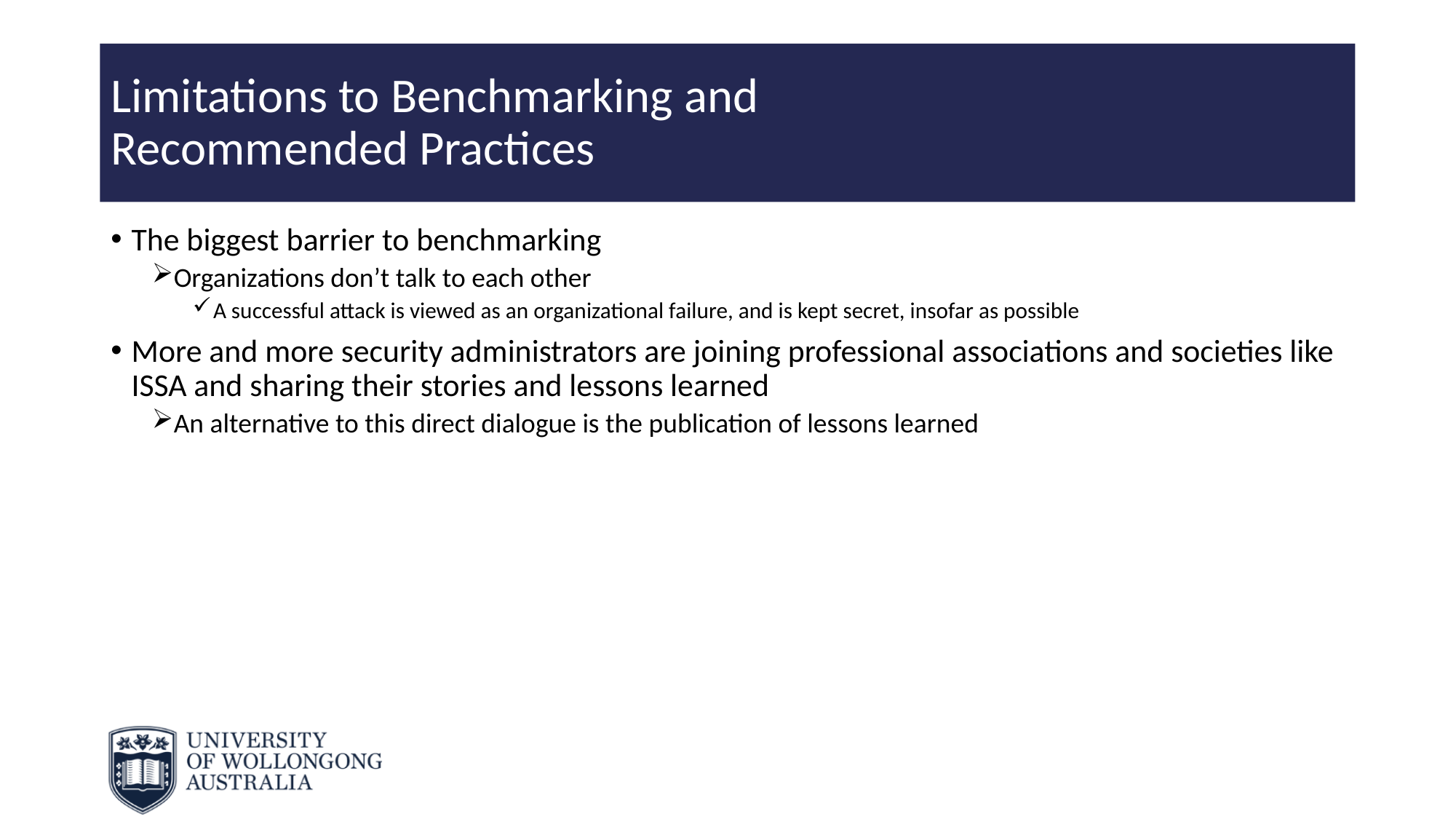

# Limitations to Benchmarking and Recommended Practices
The biggest barrier to benchmarking
Organizations don’t talk to each other
A successful attack is viewed as an organizational failure, and is kept secret, insofar as possible
More and more security administrators are joining professional associations and societies like ISSA and sharing their stories and lessons learned
An alternative to this direct dialogue is the publication of lessons learned